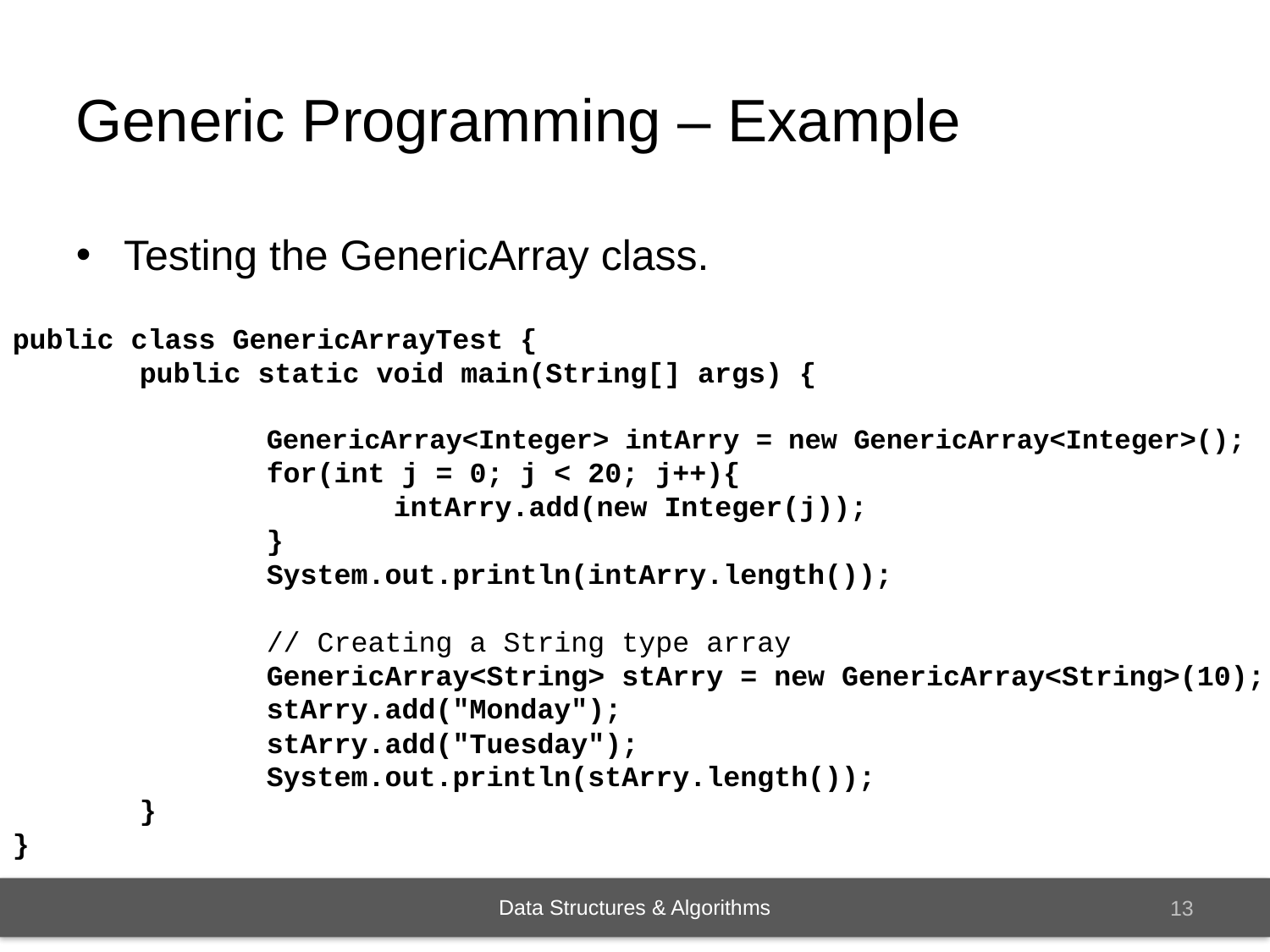

Generic Programming – Example
Testing the GenericArray class.
public class GenericArrayTest {
	public static void main(String[] args) {

		GenericArray<Integer> intArry = new GenericArray<Integer>();
		for(int j = 0; j < 20; j++){
			intArry.add(new Integer(j));
		}
		System.out.println(intArry.length());

		// Creating a String type array
		GenericArray<String> stArry = new GenericArray<String>(10);
		stArry.add("Monday");
		stArry.add("Tuesday");
		System.out.println(stArry.length());
	}
}
13